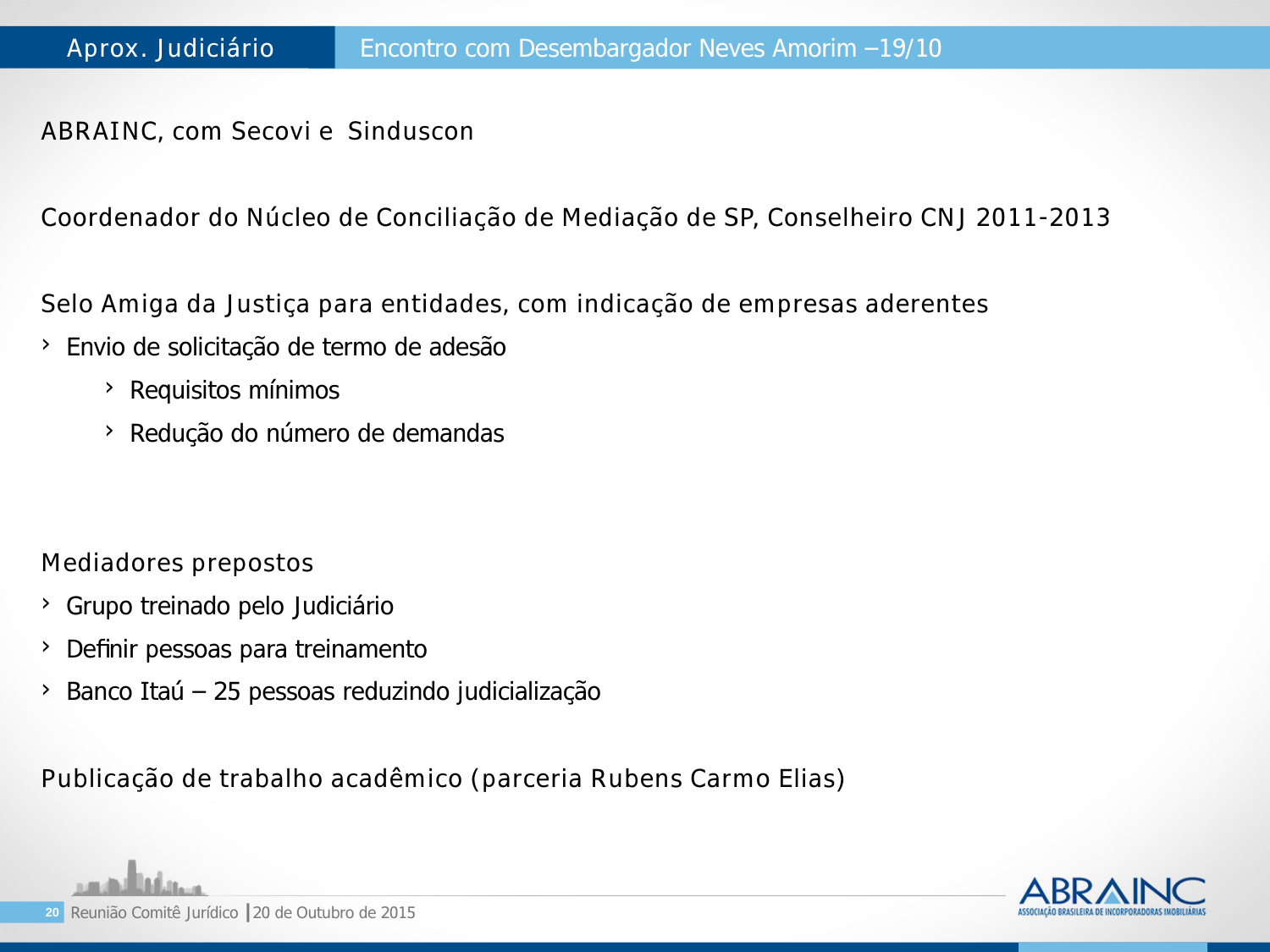

Aprox. Judiciário
     Encontro com Desembargador Neves Amorim –19/10

ABRAINC, com Secovi e  Sinduscon

Coordenador do Núcleo de Conciliação de Mediação de SP, Conselheiro CNJ 2011-2013

Selo Amiga da Justiça para entidades, com indicação de empresas aderentes
Envio de solicitação de termo de adesão
Requisitos mínimos
Redução do número de demandas

Mediadores prepostos
Grupo treinado pelo Judiciário
Definir pessoas para treinamento
Banco Itaú – 25 pessoas reduzindo judicialização

Publicação de trabalho acadêmico (parceria Rubens Carmo Elias)